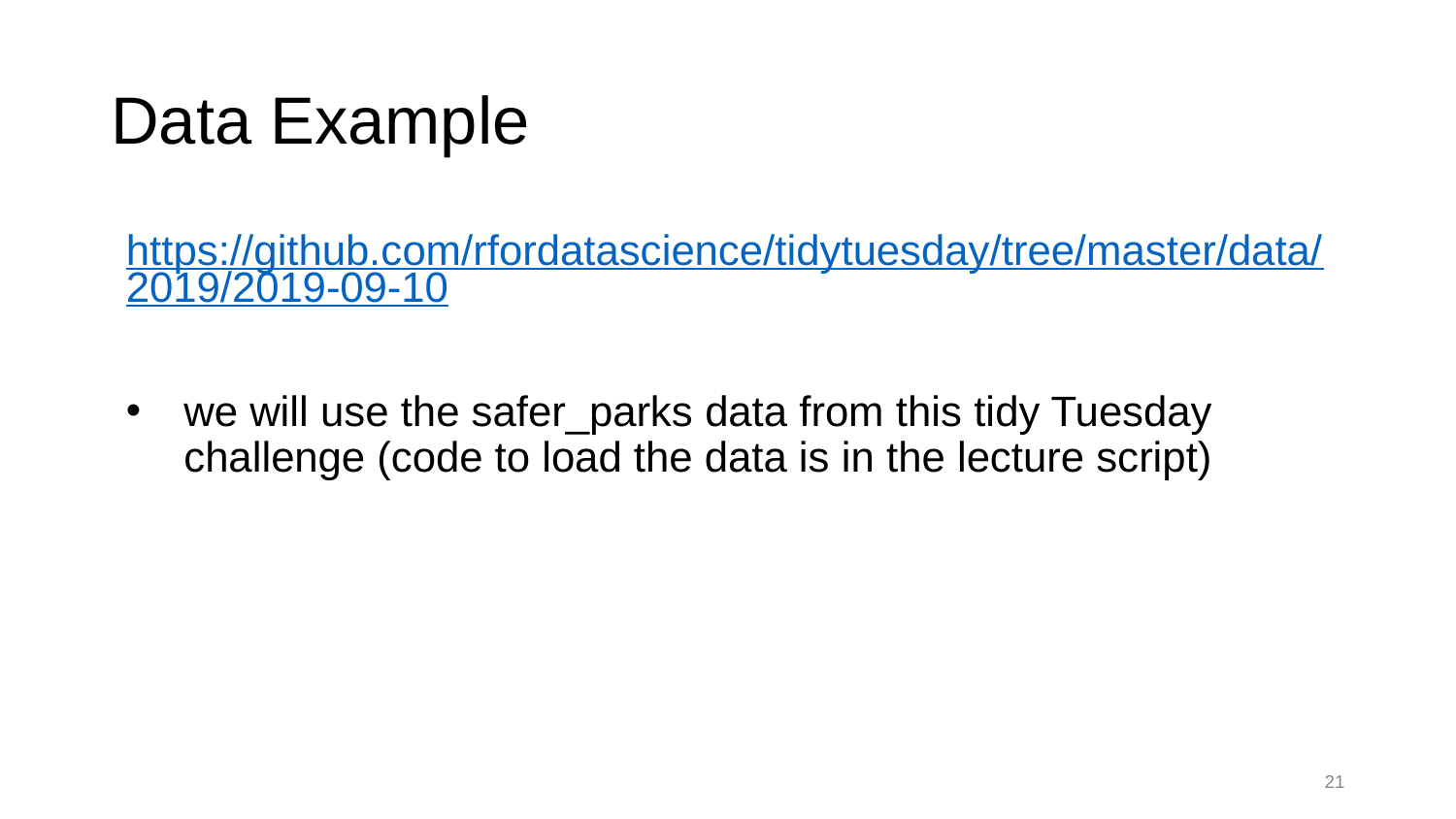

# Data Example
https://github.com/rfordatascience/tidytuesday/tree/master/data/2019/2019-09-10

we will use the safer_parks data from this tidy Tuesday challenge (code to load the data is in the lecture script)
21